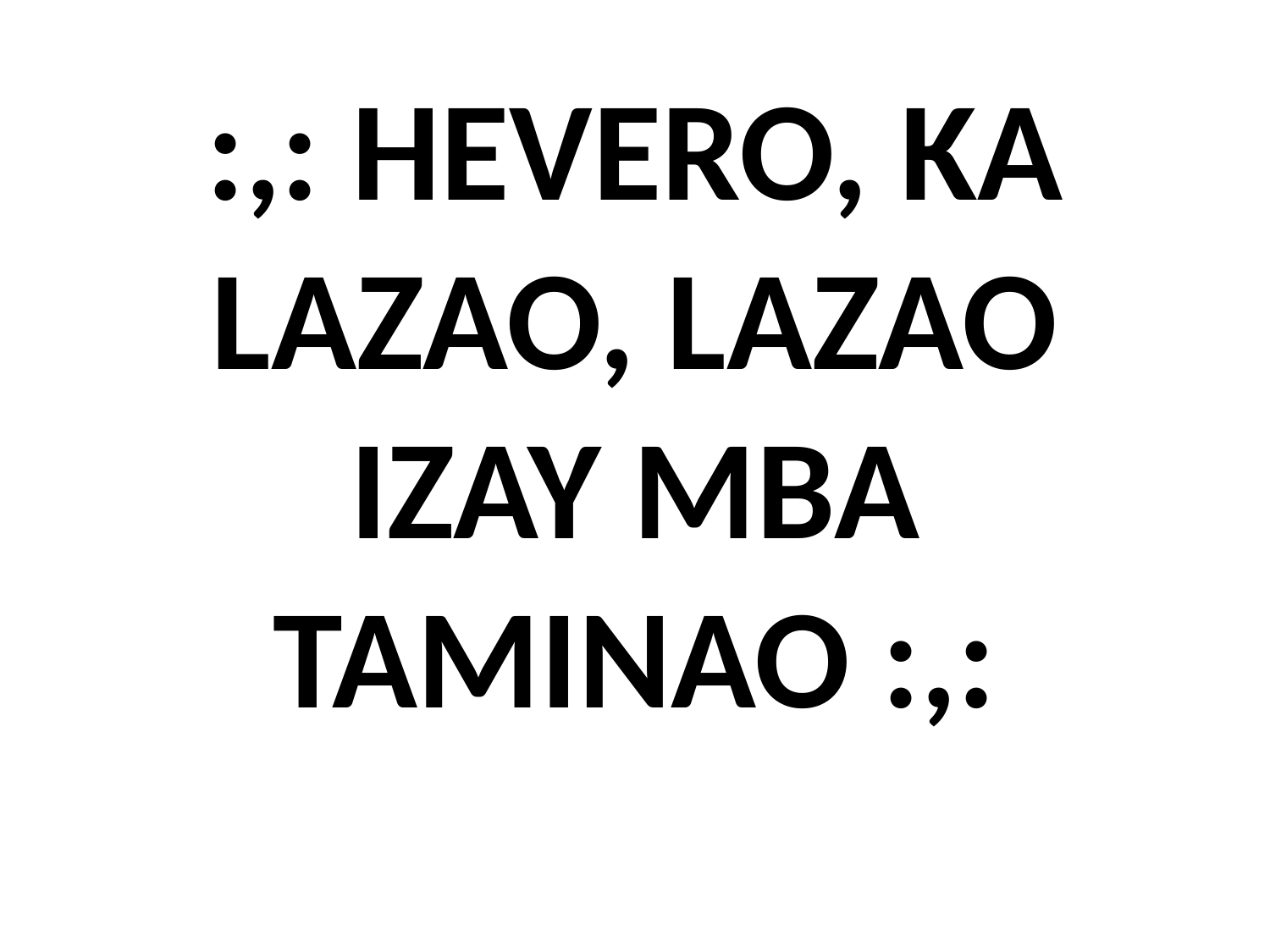

# :,: HEVERO, KA LAZAO, LAZAO IZAY MBA TAMINAO :,: